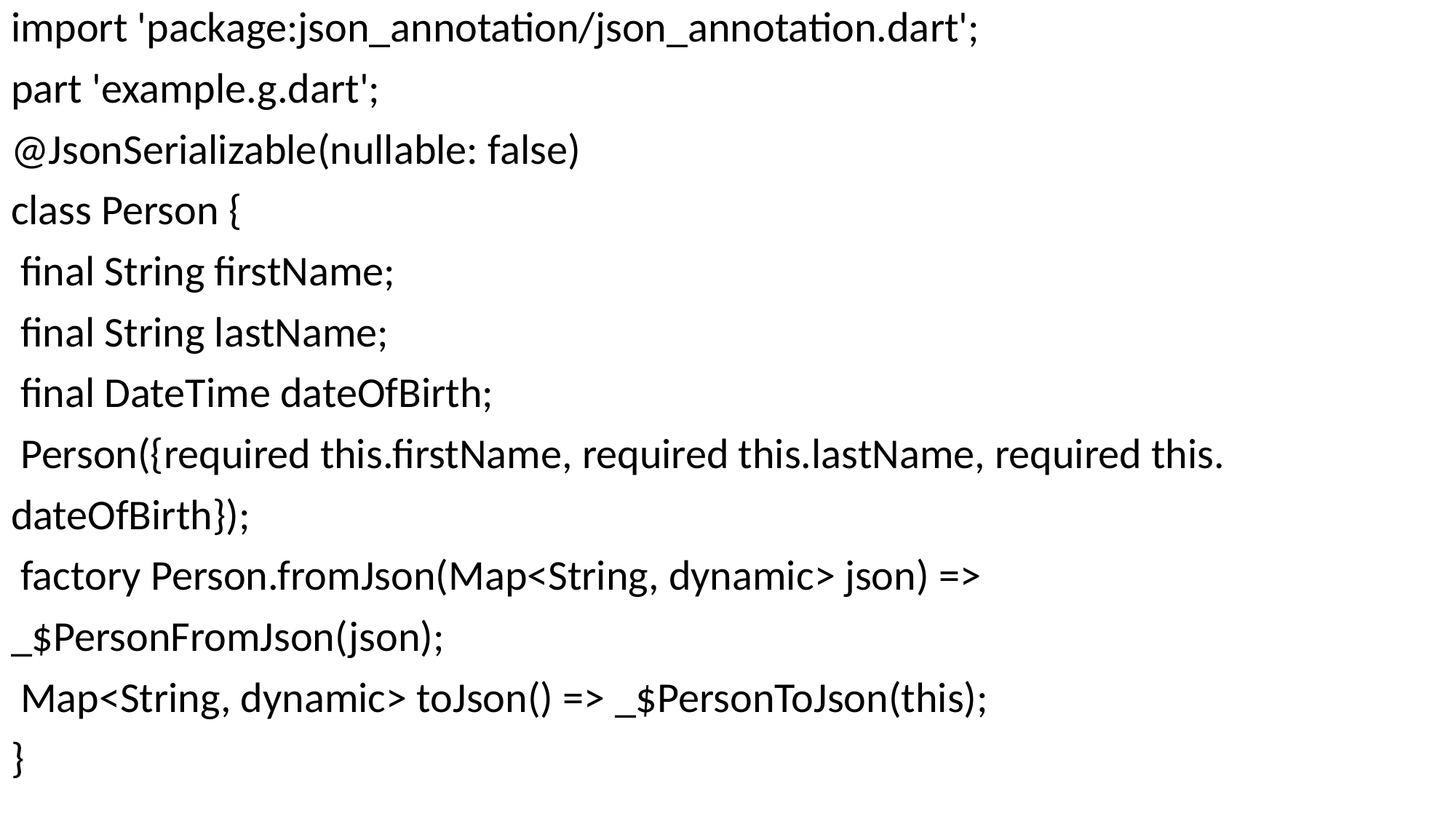

import 'package:json_annotation/json_annotation.dart';
part 'example.g.dart';
@JsonSerializable(nullable: false)
class Person {
 final String firstName;
 final String lastName;
 final DateTime dateOfBirth;
 Person({required this.firstName, required this.lastName, required this.
dateOfBirth});
 factory Person.fromJson(Map<String, dynamic> json) =>
_$PersonFromJson(json);
 Map<String, dynamic> toJson() => _$PersonToJson(this);
}
#